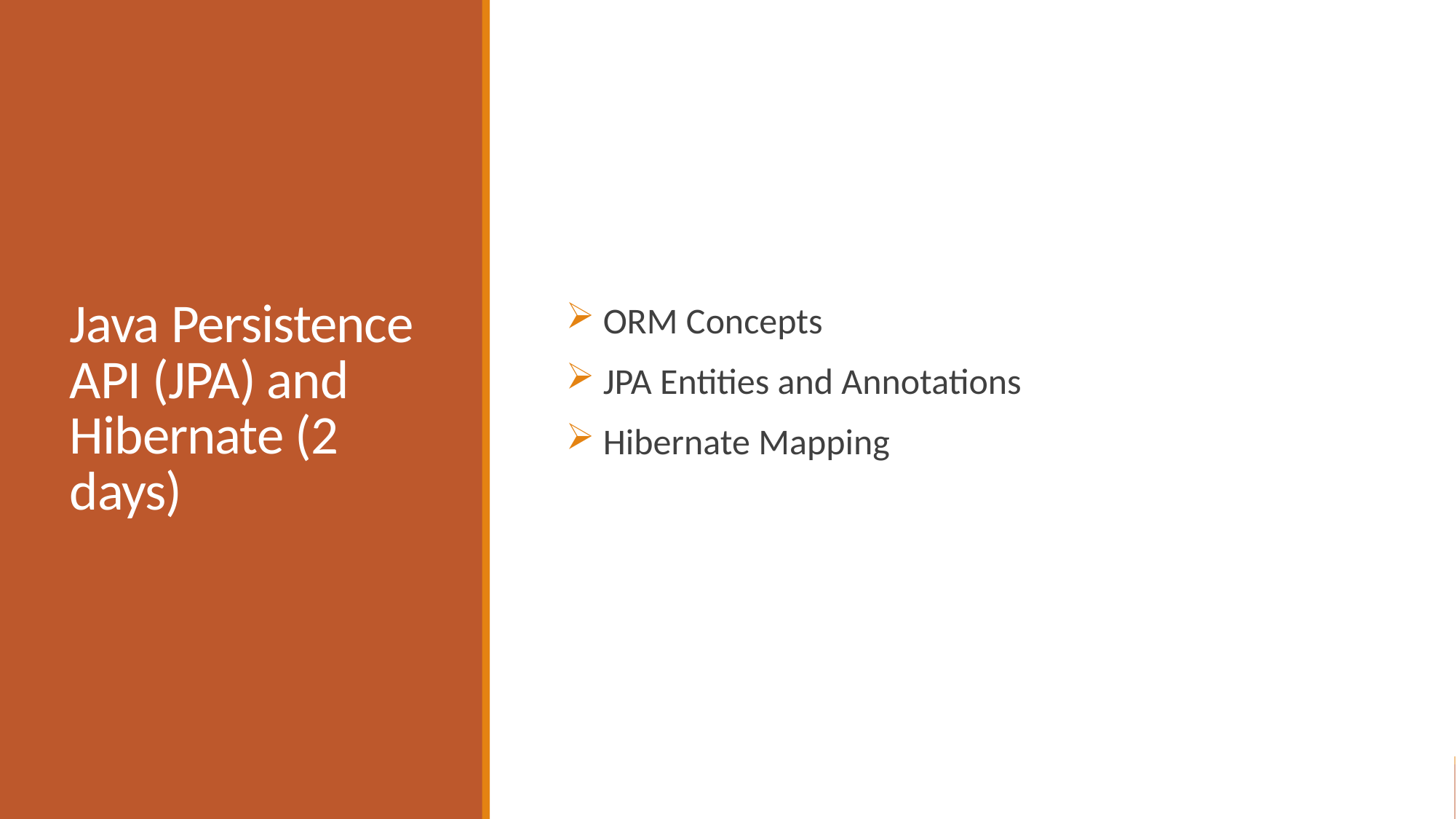

# Java Persistence API (JPA) and Hibernate (2 days)
 ORM Concepts
 JPA Entities and Annotations
 Hibernate Mapping